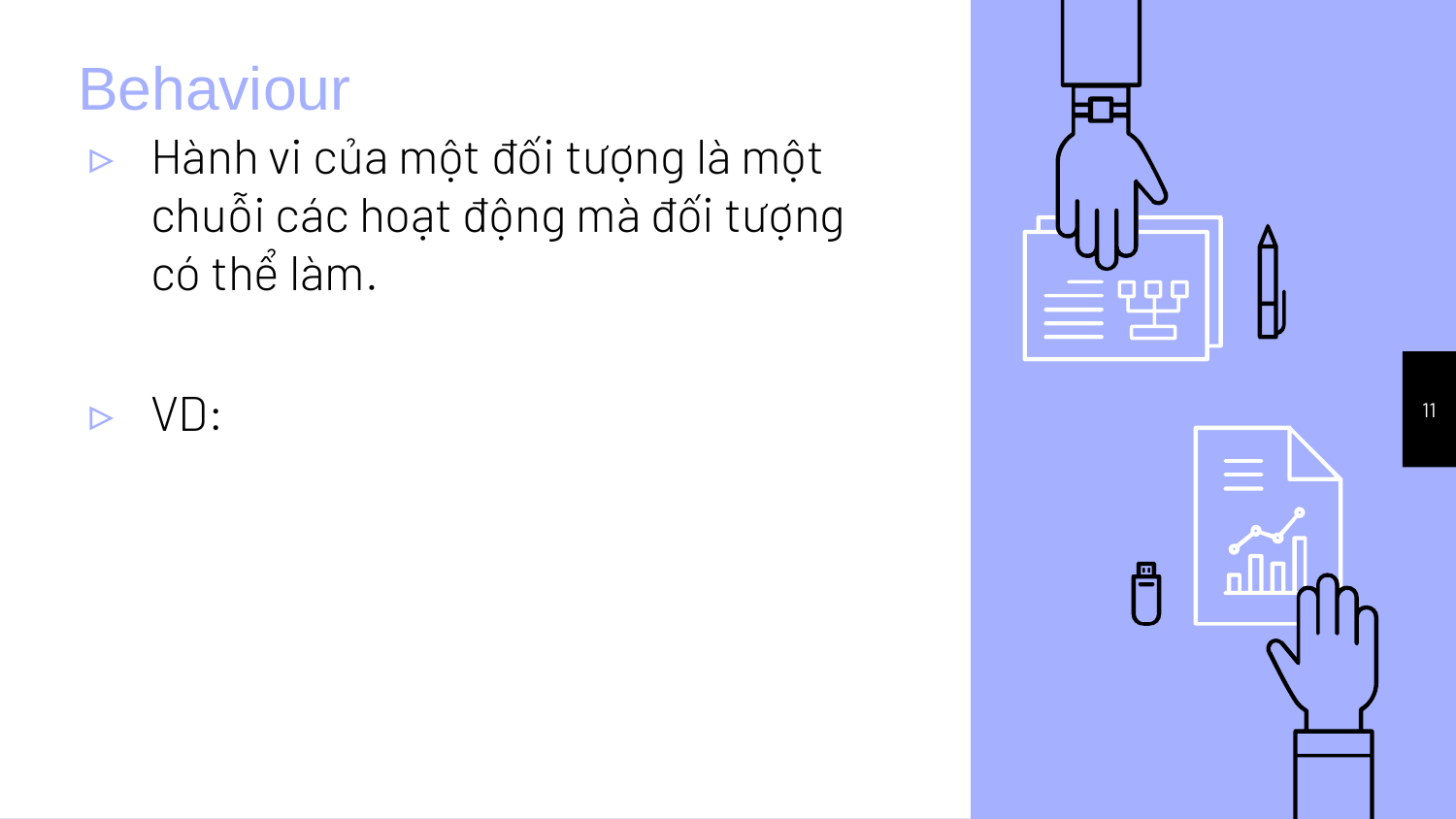

# Behaviour
Hành vi của một đối tượng là một chuỗi các hoạt động mà đối tượng có thể làm.

VD:

11